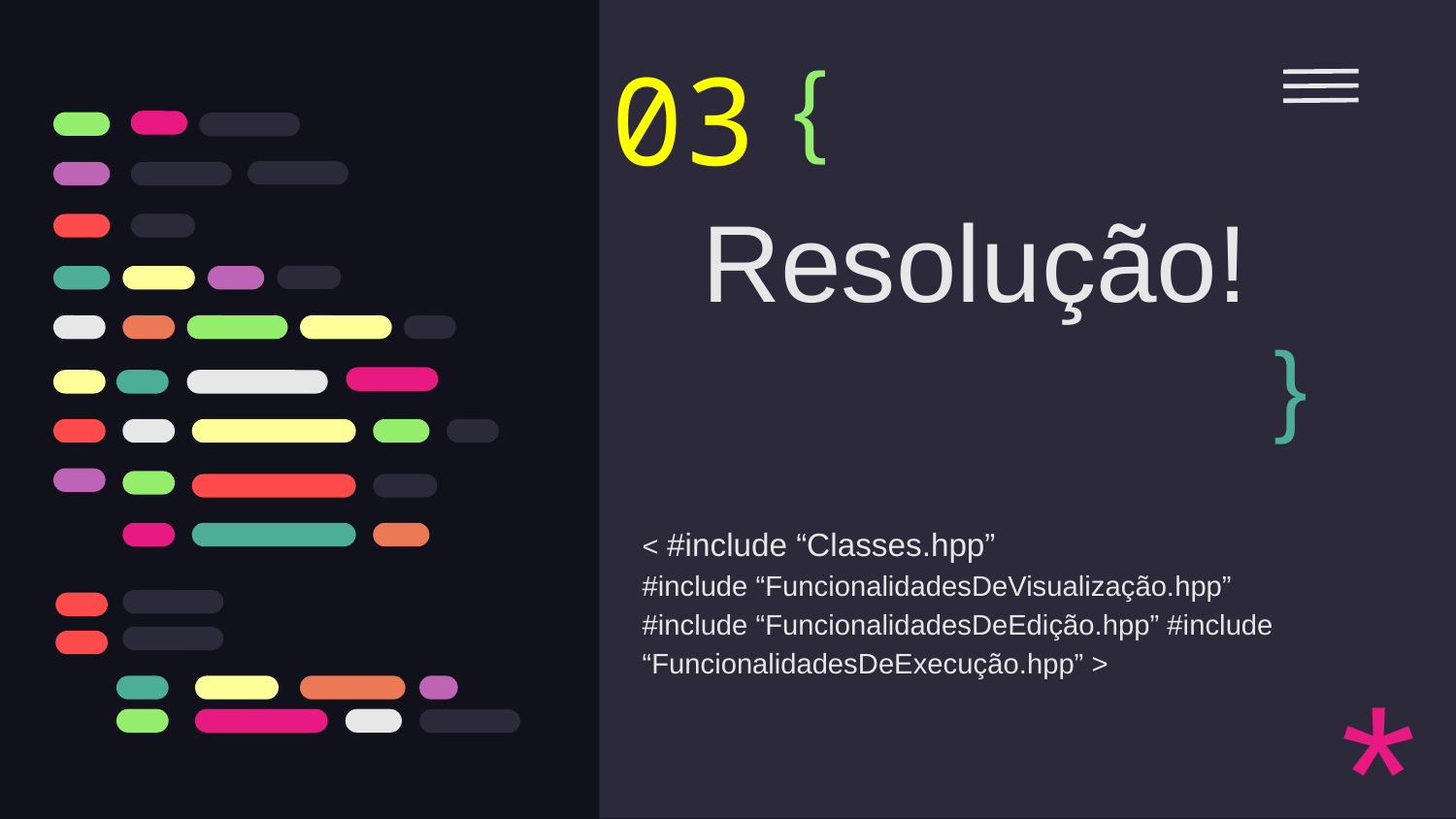

# Resolução!
{
03

}
< #include “Classes.hpp”
#include “FuncionalidadesDeVisualização.hpp”
#include “FuncionalidadesDeEdição.hpp” #include “FuncionalidadesDeExecução.hpp” >
*